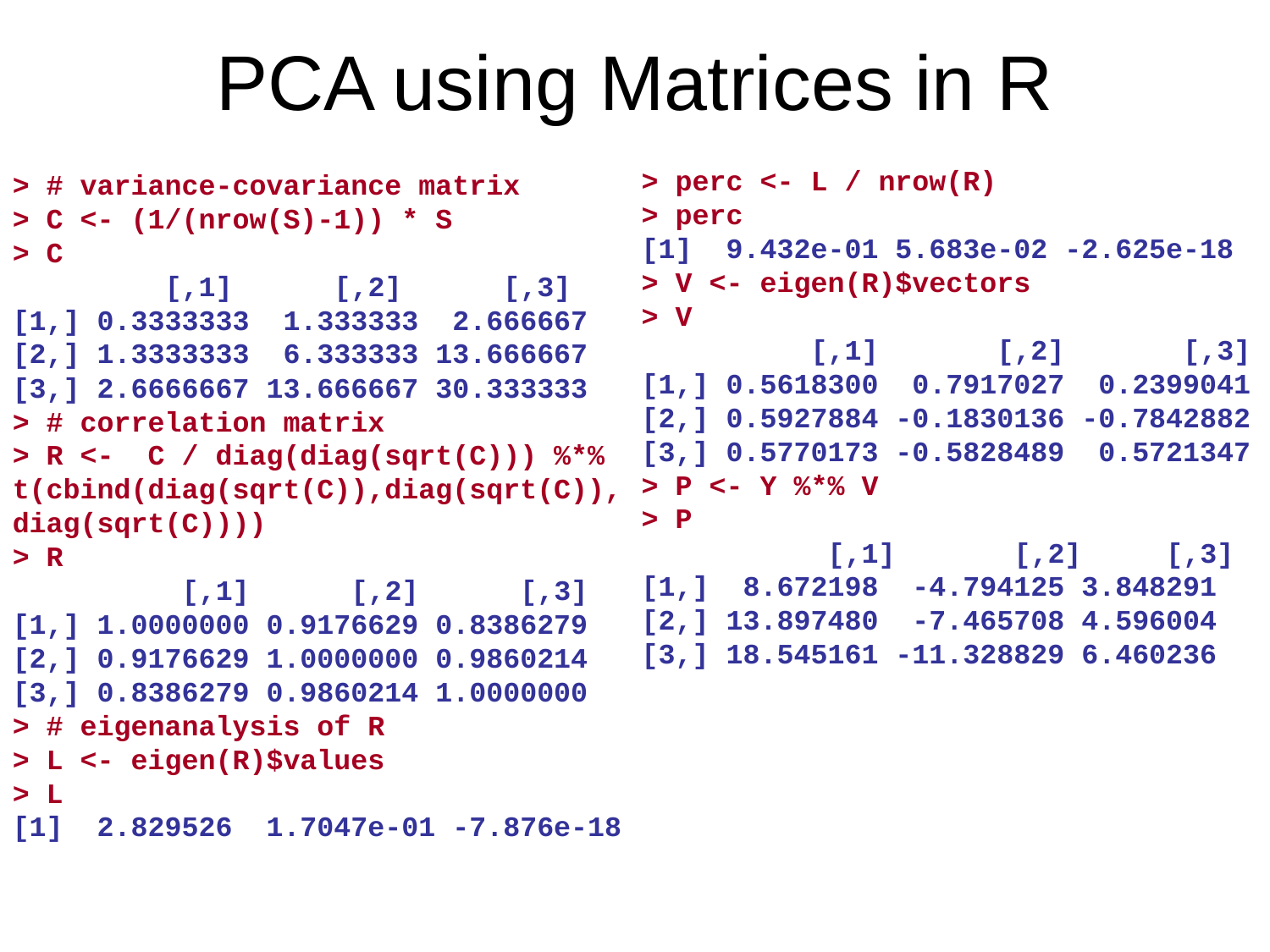

# PCA using Matrices in R
> perc <- L / nrow(R)
> perc
[1]  9.432e-01 5.683e-02 -2.625e-18
> V <- eigen(R)$vectors
> V
          [,1]       [,2]       [,3]
[1,] 0.5618300  0.7917027  0.2399041
[2,] 0.5927884 -0.1830136 -0.7842882
[3,] 0.5770173 -0.5828489  0.5721347
> P <- Y %*% V
> P
           [,1]       [,2]     [,3]
[1,]  8.672198  -4.794125 3.848291
[2,] 13.897480  -7.465708 4.596004
[3,] 18.545161 -11.328829 6.460236

> # variance-covariance matrix
> C <- (1/(nrow(S)-1)) * S
> C
         [,1]      [,2]      [,3]
[1,] 0.3333333  1.333333  2.666667
[2,] 1.3333333  6.333333 13.666667
[3,] 2.6666667 13.666667 30.333333
> # correlation matrix
> R <-  C / diag(diag(sqrt(C))) %*% t(cbind(diag(sqrt(C)),diag(sqrt(C)),diag(sqrt(C))))
> R
          [,1]      [,2]      [,3]
[1,] 1.0000000 0.9176629 0.8386279
[2,] 0.9176629 1.0000000 0.9860214
[3,] 0.8386279 0.9860214 1.0000000
> # eigenanalysis of R
> L <- eigen(R)$values
> L
[1]  2.829526  1.7047e-01 -7.876e-18
Advanced Stats
Matrix Algebra
21